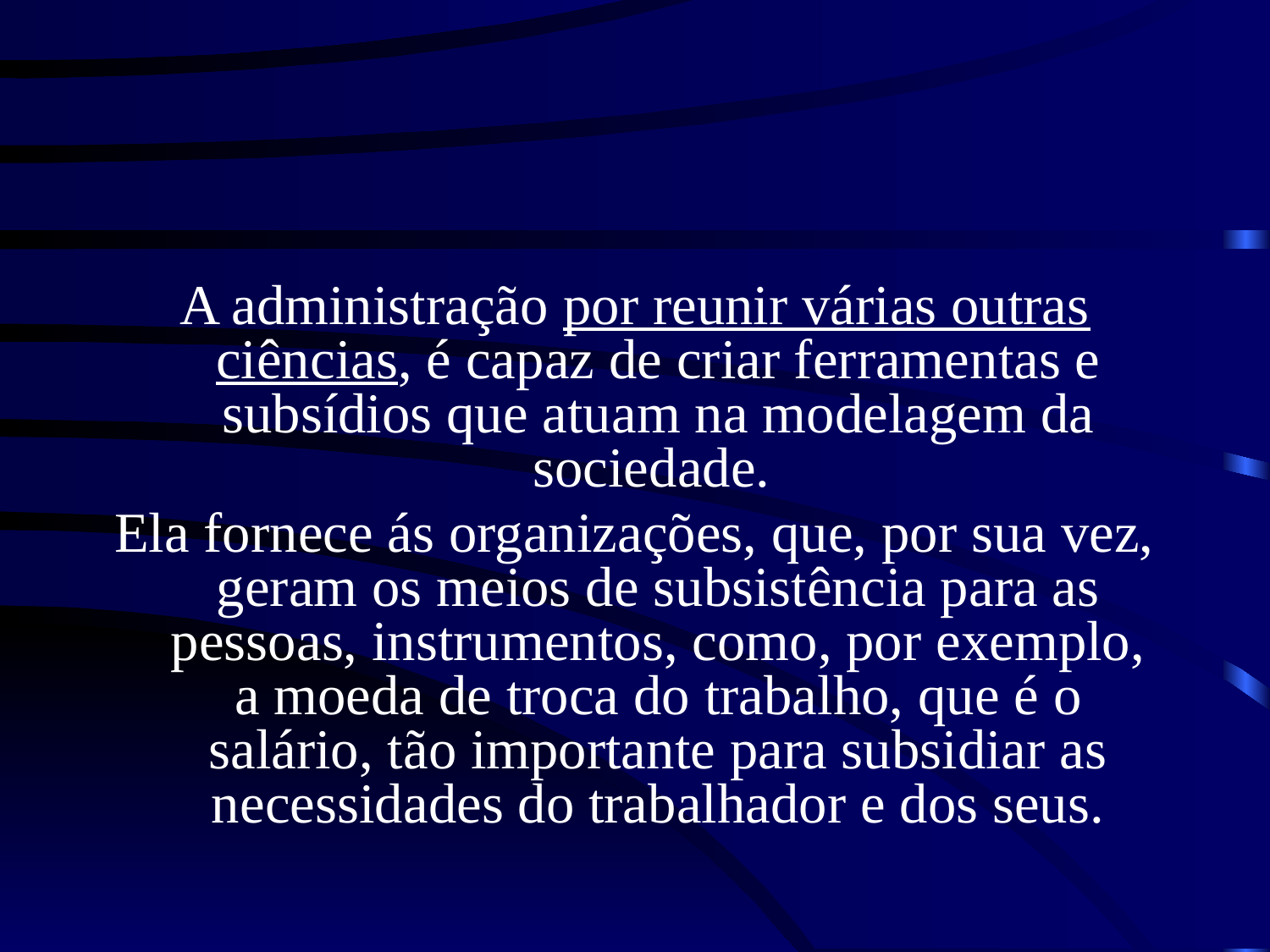

A administração por reunir várias outras ciências, é capaz de criar ferramentas e subsídios que atuam na modelagem da sociedade.
Ela fornece ás organizações, que, por sua vez, geram os meios de subsistência para as pessoas, instrumentos, como, por exemplo, a moeda de troca do trabalho, que é o salário, tão importante para subsidiar as necessidades do trabalhador e dos seus.